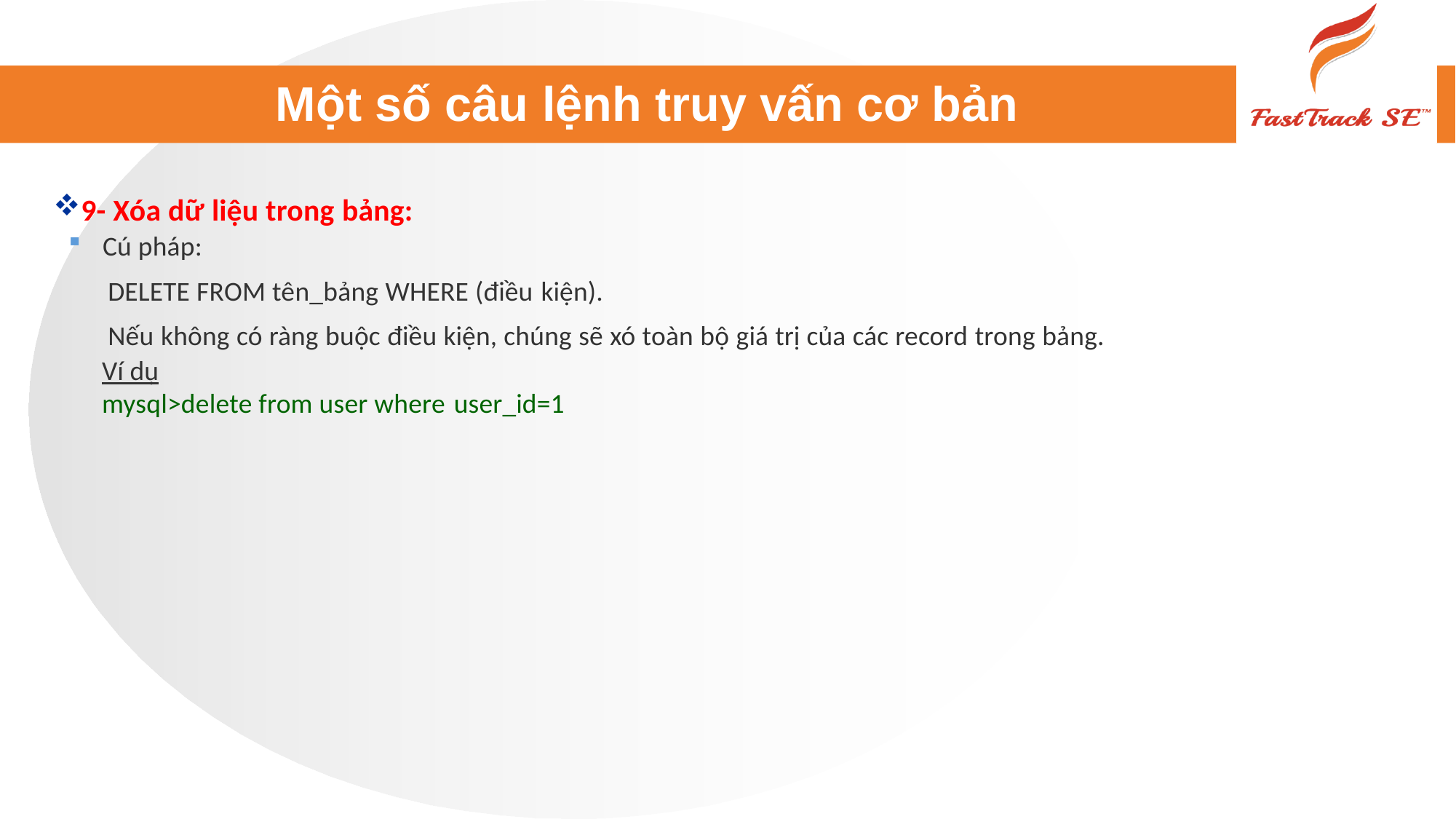

# Một số câu lệnh truy vấn cơ bản
9- Xóa dữ liệu trong bảng:
Cú pháp:
DELETE FROM tên_bảng WHERE (điều kiện).
Nếu không có ràng buộc điều kiện, chúng sẽ xó toàn bộ giá trị của các record trong bảng.
Ví dụ
mysql>delete from user where user_id=1